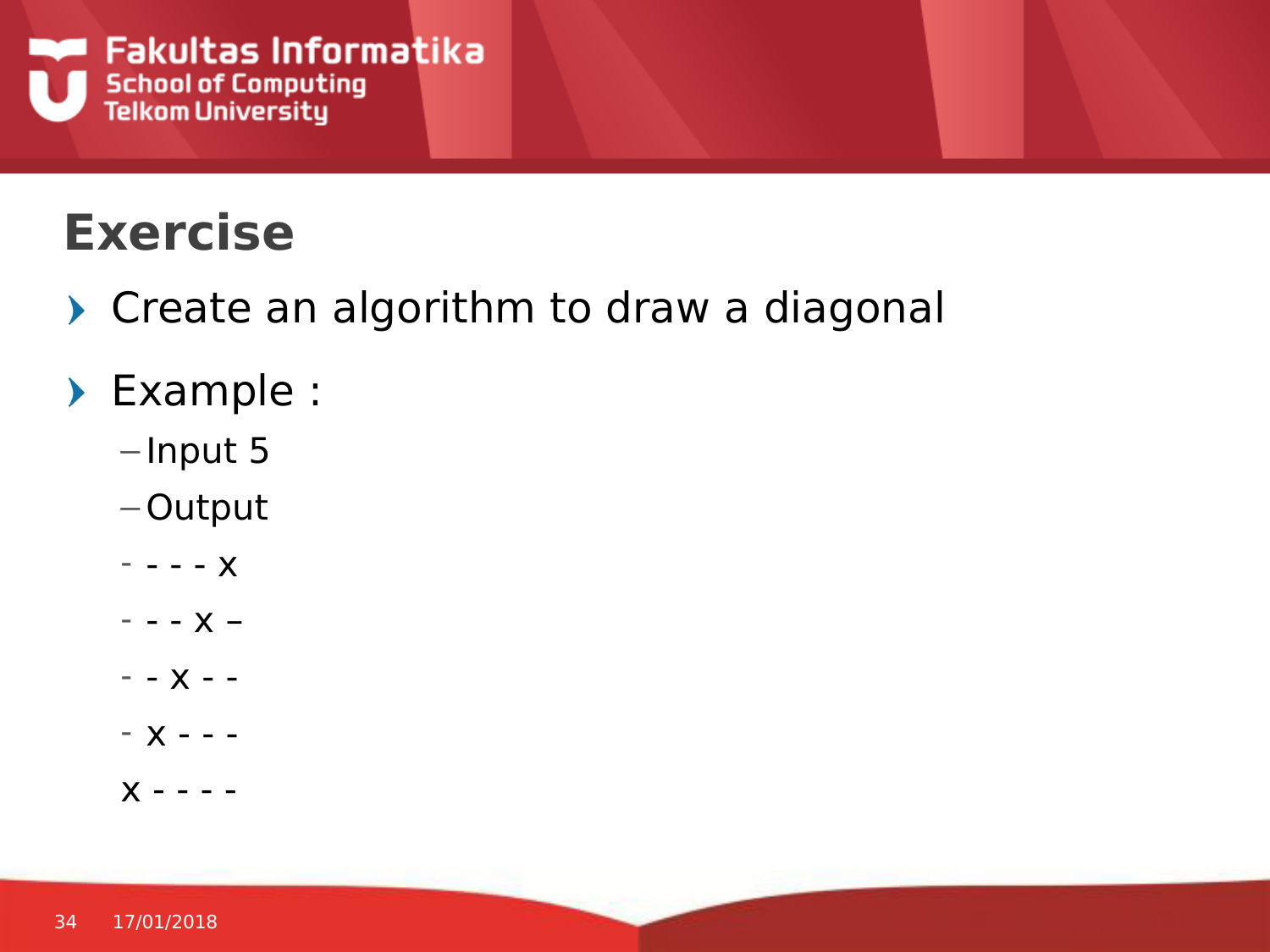

# Exercise
Create an algorithm to draw a diagonal
Example :
Input 5
Output
- - - x
- - x –
- x - -
x - - -
x - - - -

34
17/01/2018